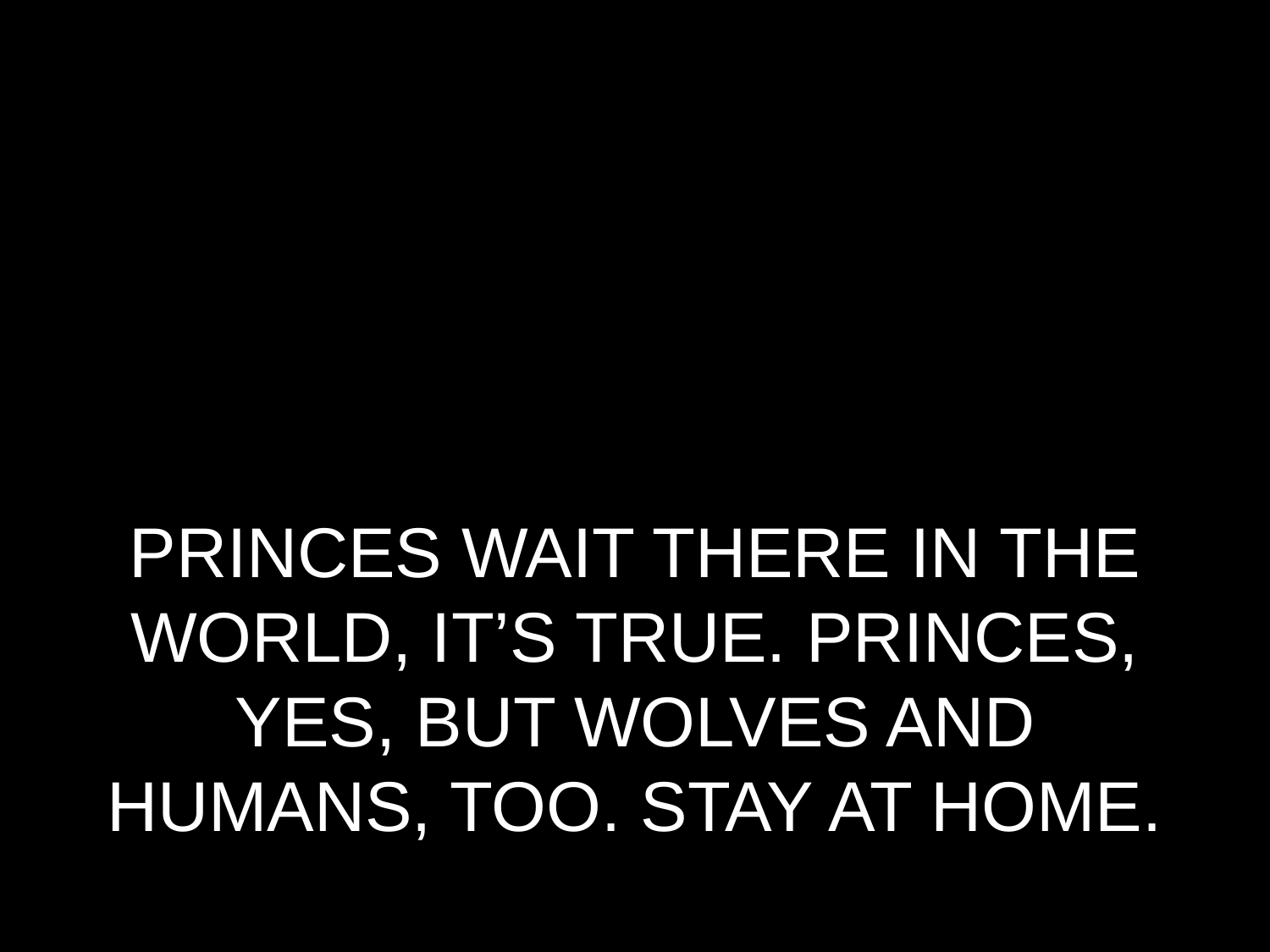

# PRINCES WAIT THERE IN THE WORLD, IT’S TRUE. PRINCES, YES, BUT WOLVES AND HUMANS, TOO. STAY AT HOME.